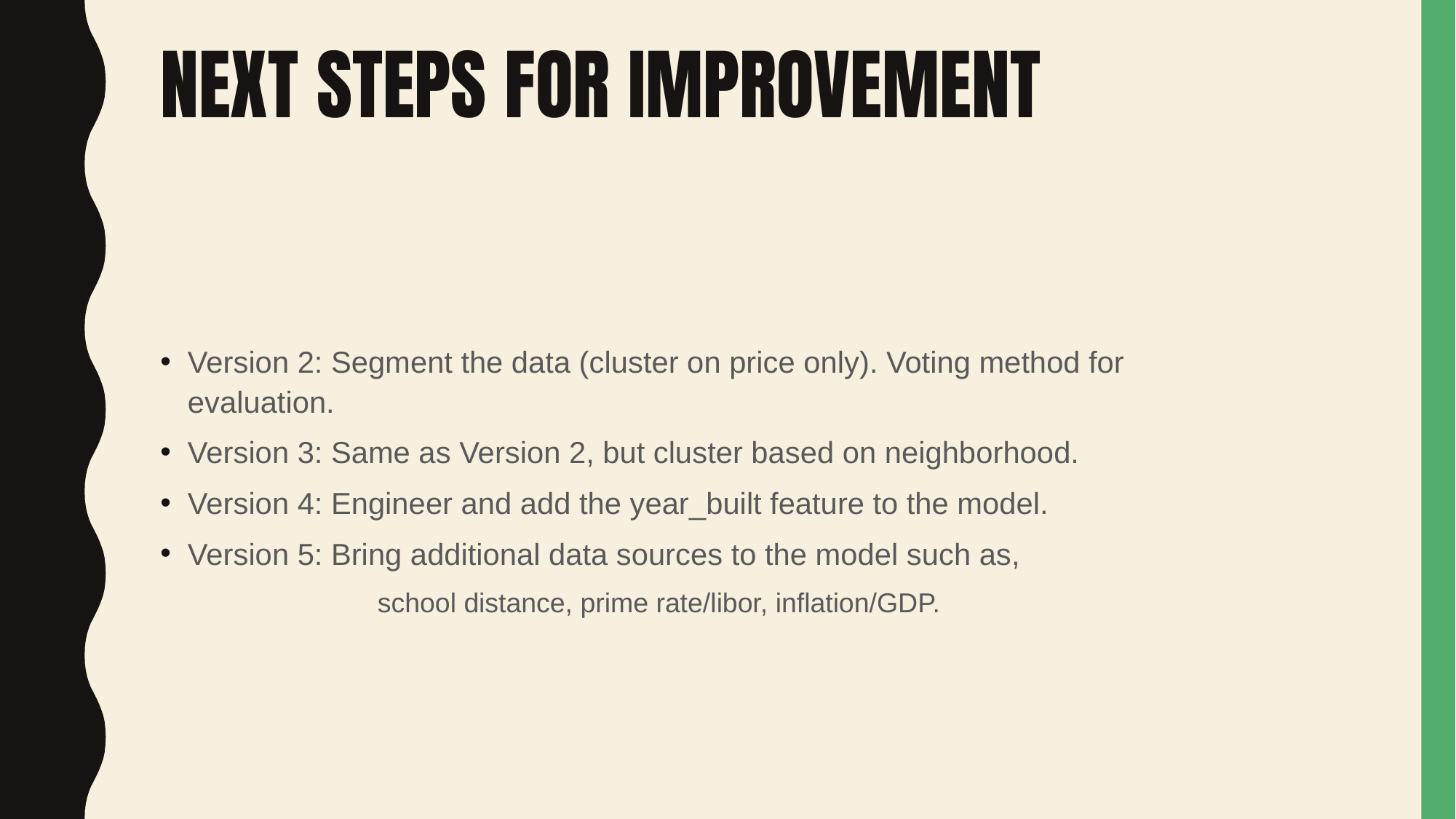

# NEXT STEPS FOR IMPROVEMENT

Version 2: Segment the data (cluster on price only). Voting method for evaluation.
Version 3: Same as Version 2, but cluster based on neighborhood.
Version 4: Engineer and add the year_built feature to the model.
Version 5: Bring additional data sources to the model such as,
	       school distance, prime rate/libor, inflation/GDP.